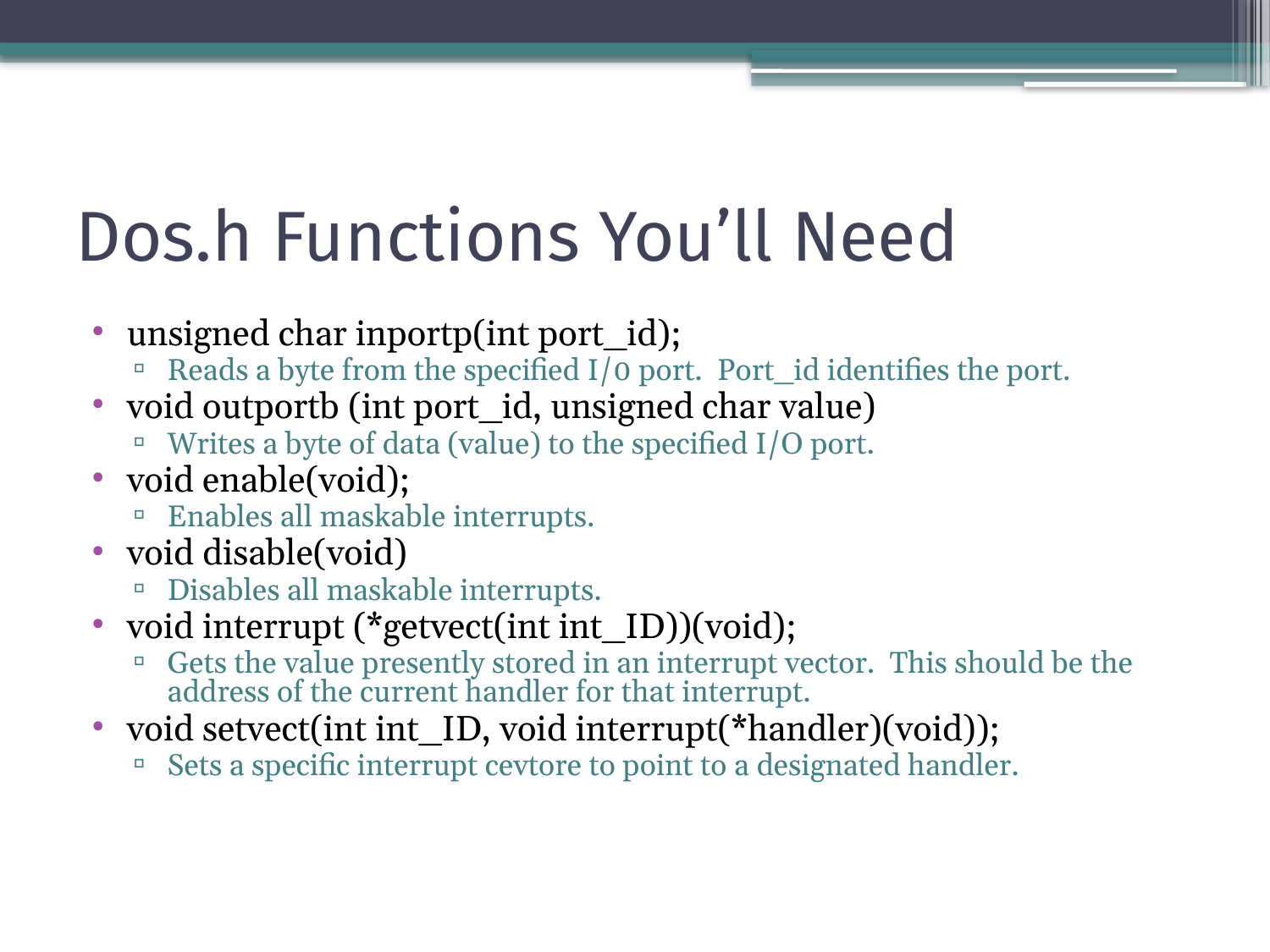

# Dos.h Functions You’ll Need
unsigned char inportp(int port_id);
Reads a byte from the specified I/0 port.  Port_id identifies the port.
void outportb (int port_id, unsigned char value)
Writes a byte of data (value) to the specified I/O port.
void enable(void);
Enables all maskable interrupts.
void disable(void)
Disables all maskable interrupts.
void interrupt (*getvect(int int_ID))(void);
Gets the value presently stored in an interrupt vector.  This should be the address of the current handler for that interrupt.
void setvect(int int_ID, void interrupt(*handler)(void));
Sets a specific interrupt cevtore to point to a designated handler.